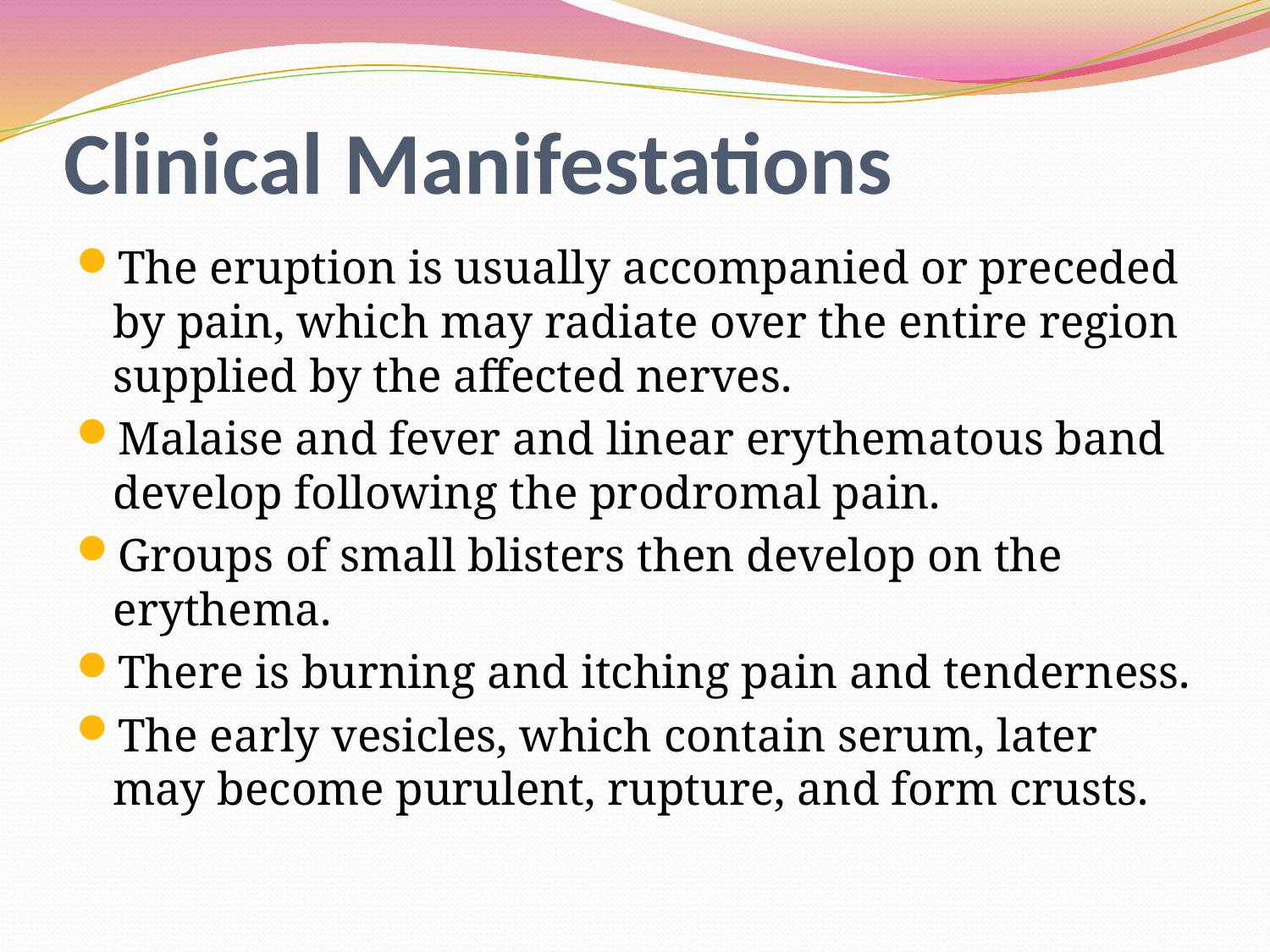

# Clinical Manifestations
The eruption is usually accompanied or preceded by pain, which may radiate over the entire region supplied by the affected nerves.
Malaise and fever and linear erythematous band develop following the prodromal pain.
Groups of small blisters then develop on the erythema.
There is burning and itching pain and tenderness.
The early vesicles, which contain serum, later may become purulent, rupture, and form crusts.